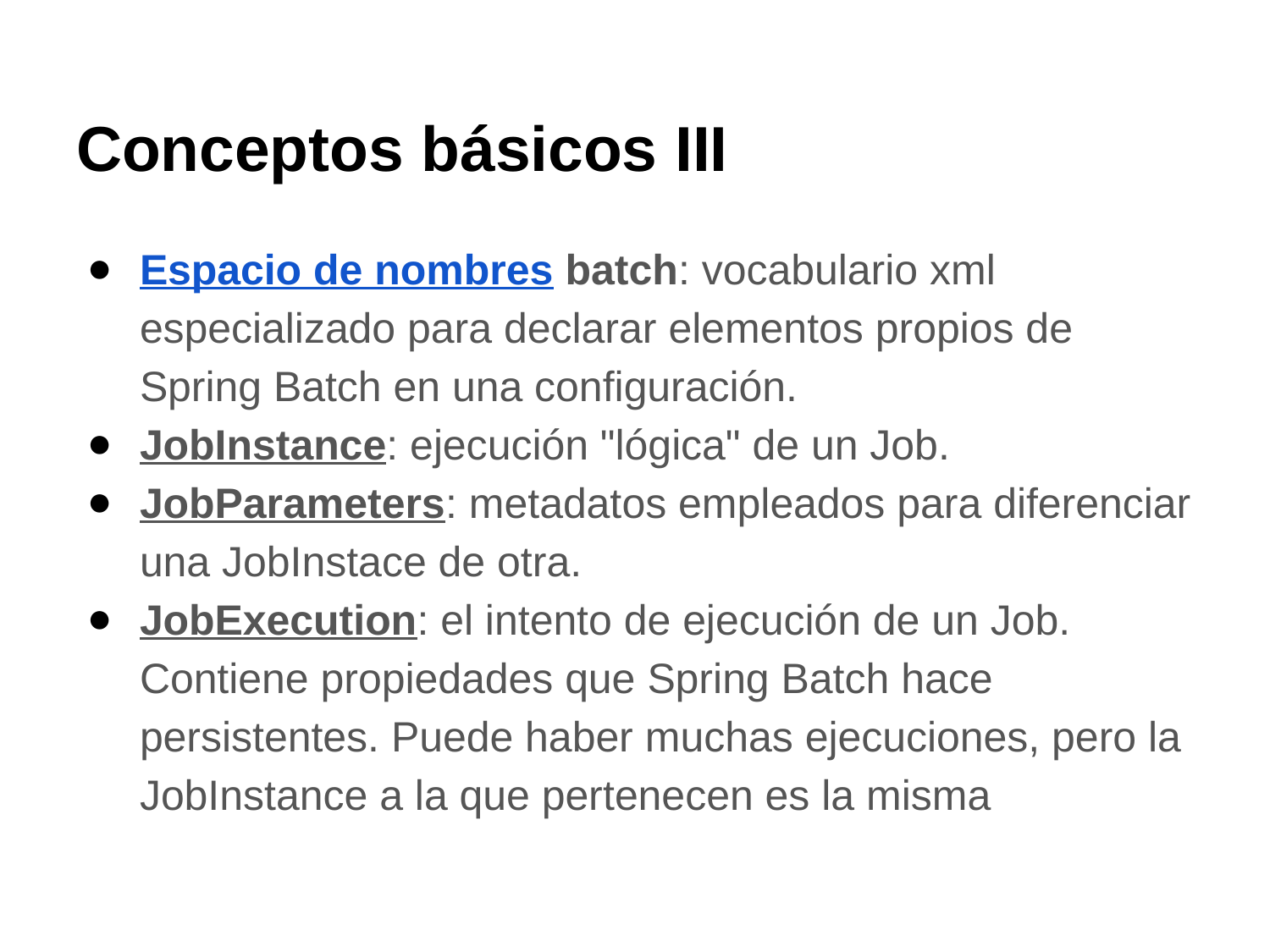

# Conceptos básicos III
Espacio de nombres batch: vocabulario xml especializado para declarar elementos propios de Spring Batch en una configuración.
JobInstance: ejecución "lógica" de un Job.
JobParameters: metadatos empleados para diferenciar una JobInstace de otra.
JobExecution: el intento de ejecución de un Job. Contiene propiedades que Spring Batch hace persistentes. Puede haber muchas ejecuciones, pero la JobInstance a la que pertenecen es la misma